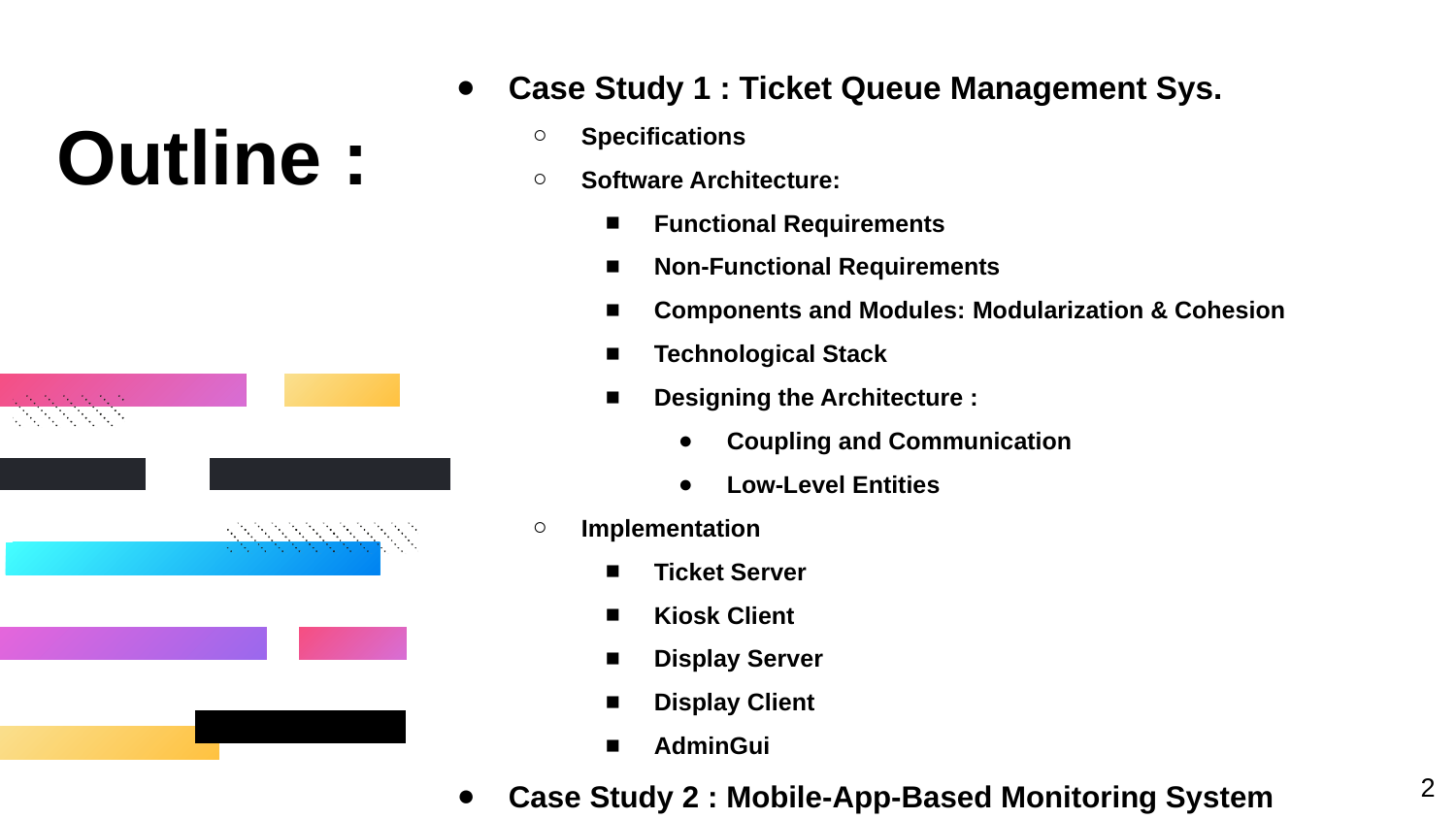

Case Study 1 : Ticket Queue Management Sys.
Specifications
Software Architecture:
Functional Requirements
Non-Functional Requirements
Components and Modules: Modularization & Cohesion
Technological Stack
Designing the Architecture :
Coupling and Communication
Low-Level Entities
Implementation
Ticket Server
Kiosk Client
Display Server
Display Client
AdminGui
Case Study 2 : Mobile-App-Based Monitoring System

# Outline :
2